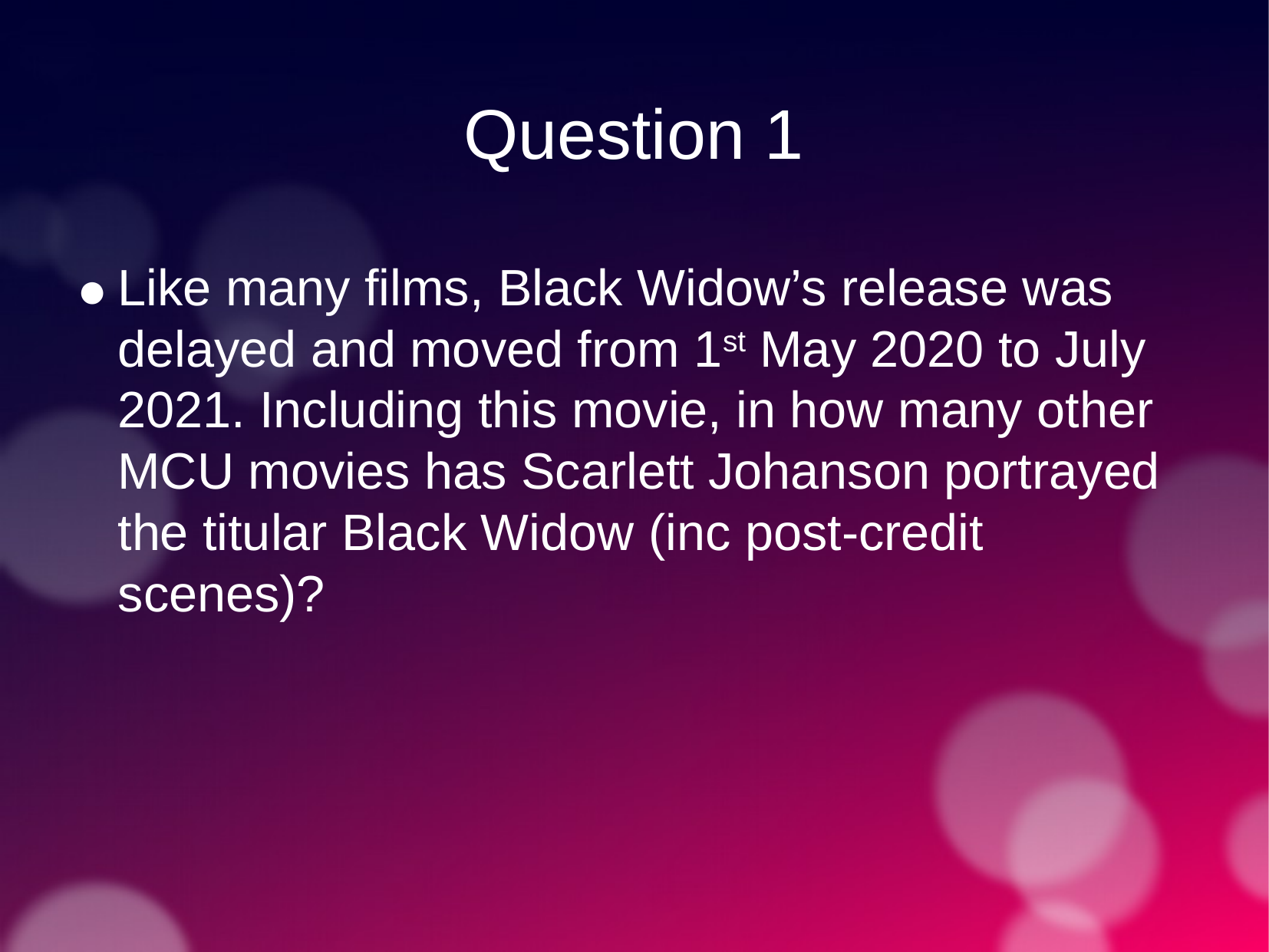

Question 1
Like many films, Black Widow’s release was delayed and moved from 1st May 2020 to July 2021. Including this movie, in how many other MCU movies has Scarlett Johanson portrayed the titular Black Widow (inc post-credit scenes)?